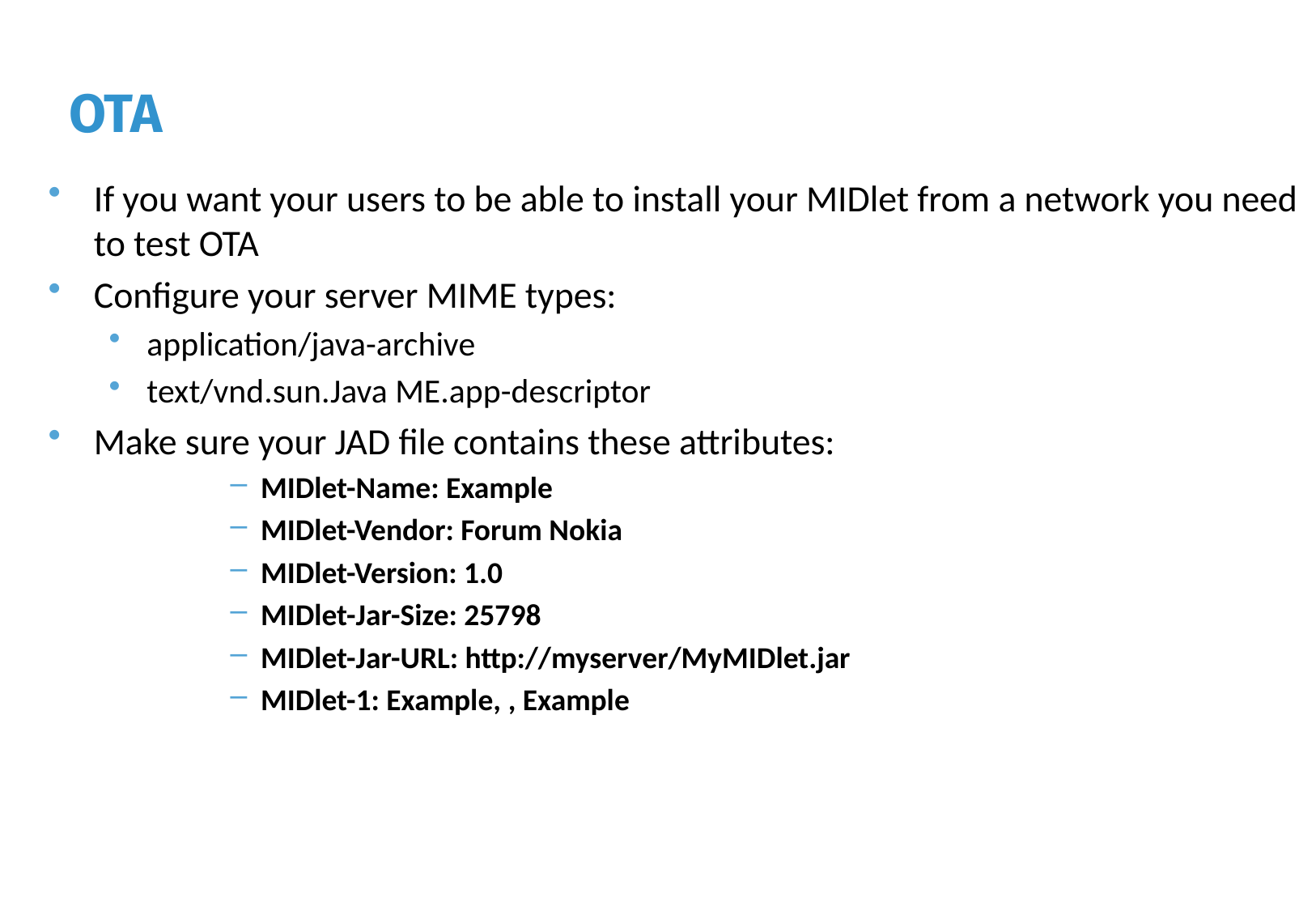

# OTA
If you want your users to be able to install your MIDlet from a network you need to test OTA
Configure your server MIME types:
application/java-archive
text/vnd.sun.Java ME.app-descriptor
Make sure your JAD file contains these attributes:
MIDlet-Name: Example
MIDlet-Vendor: Forum Nokia
MIDlet-Version: 1.0
MIDlet-Jar-Size: 25798
MIDlet-Jar-URL: http://myserver/MyMIDlet.jar
MIDlet-1: Example, , Example